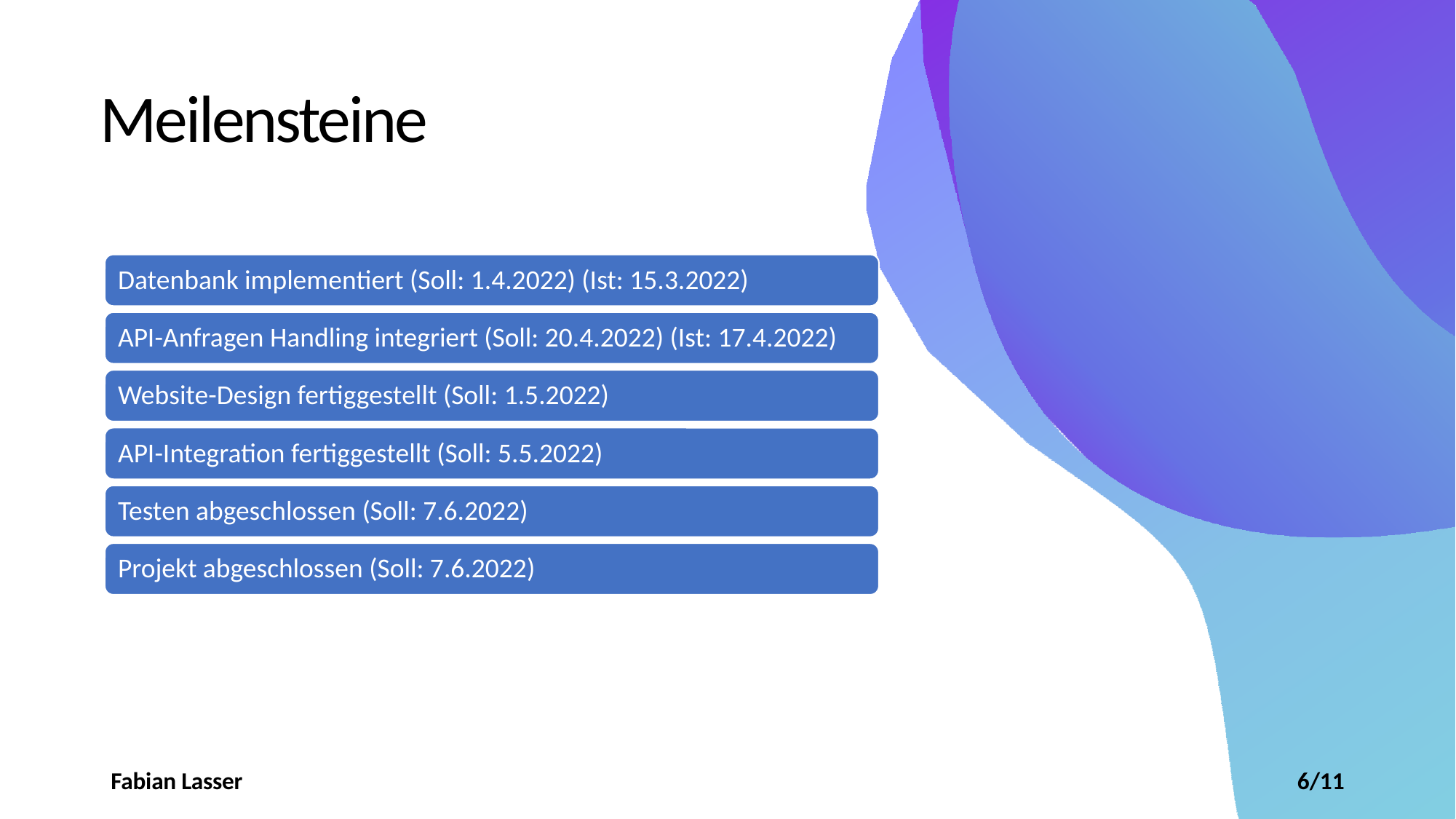

# Meilensteine
Datenbank implementiert (Soll: 1.4.2022) (Ist: 15.3.2022)
API-Anfragen Handling integriert (Soll: 20.4.2022) (Ist: 17.4.2022)
Website-Design fertiggestellt (Soll: 1.5.2022)
API-Integration fertiggestellt (Soll: 5.5.2022)
Testen abgeschlossen (Soll: 7.6.2022)
Projekt abgeschlossen (Soll: 7.6.2022)
Fabian Lasser
6/11